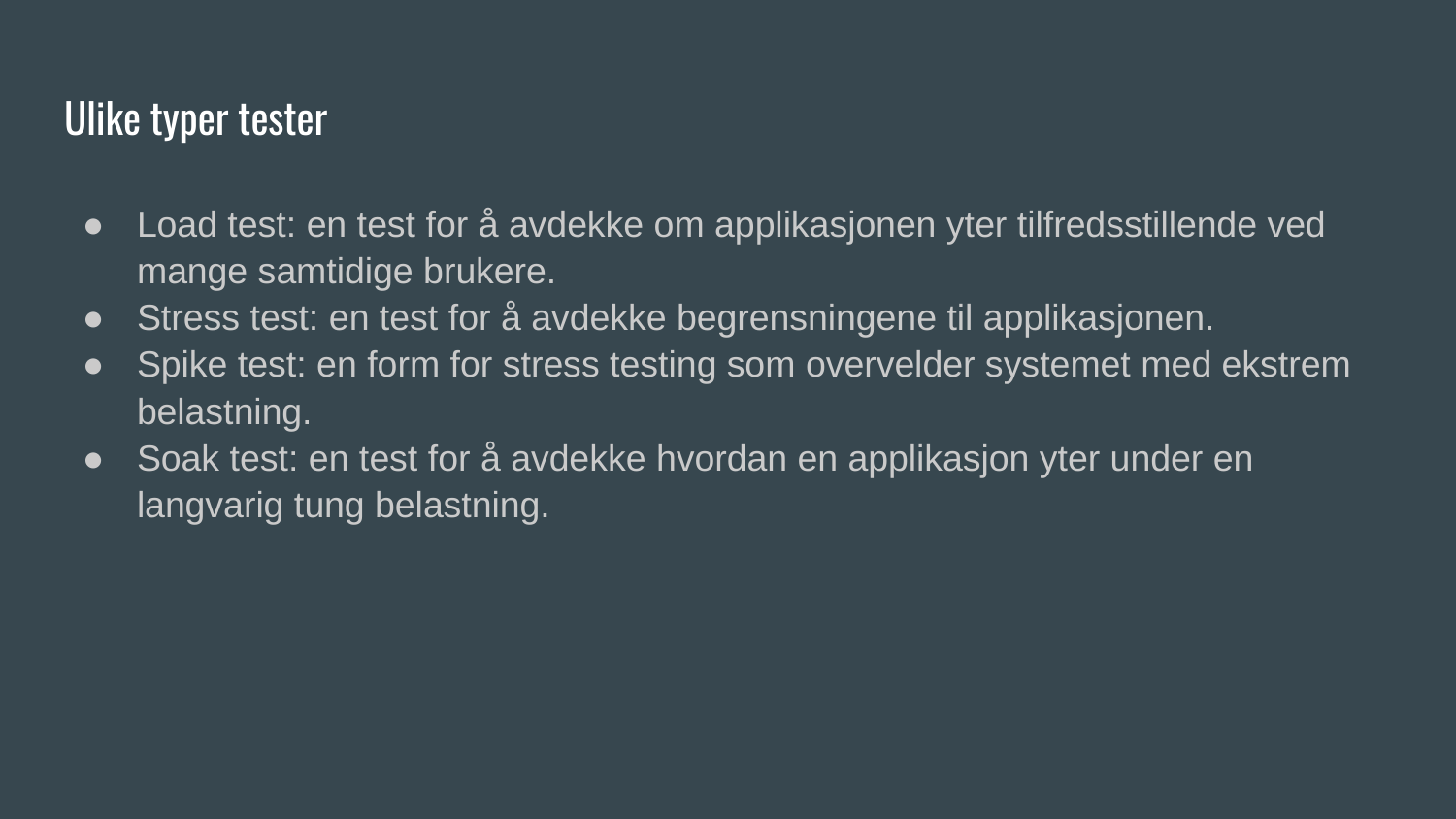

# Ulike typer tester
Load test: en test for å avdekke om applikasjonen yter tilfredsstillende ved mange samtidige brukere.
Stress test: en test for å avdekke begrensningene til applikasjonen.
Spike test: en form for stress testing som overvelder systemet med ekstrem belastning.
Soak test: en test for å avdekke hvordan en applikasjon yter under en langvarig tung belastning.